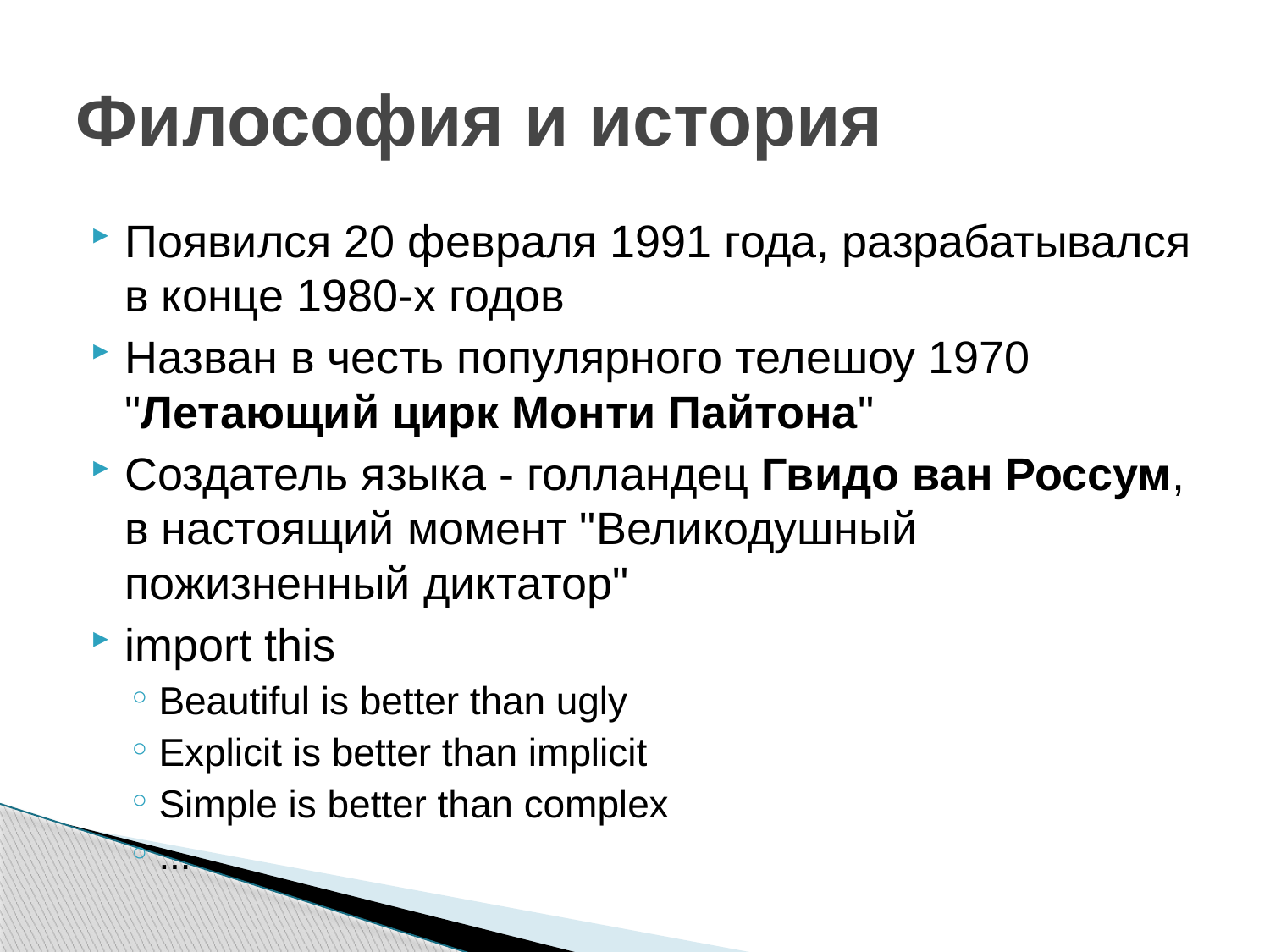

# Философия и история
Появился 20 февраля 1991 года, разрабатывался в конце 1980-х годов
Назван в честь популярного телешоу 1970 "Летающий цирк Монти Пайтона"
Создатель языка - голландец Гвидо ван Россум, в настоящий момент "Великодушный пожизненный диктатор"
import this
Beautiful is better than ugly
Explicit is better than implicit
Simple is better than complex
...